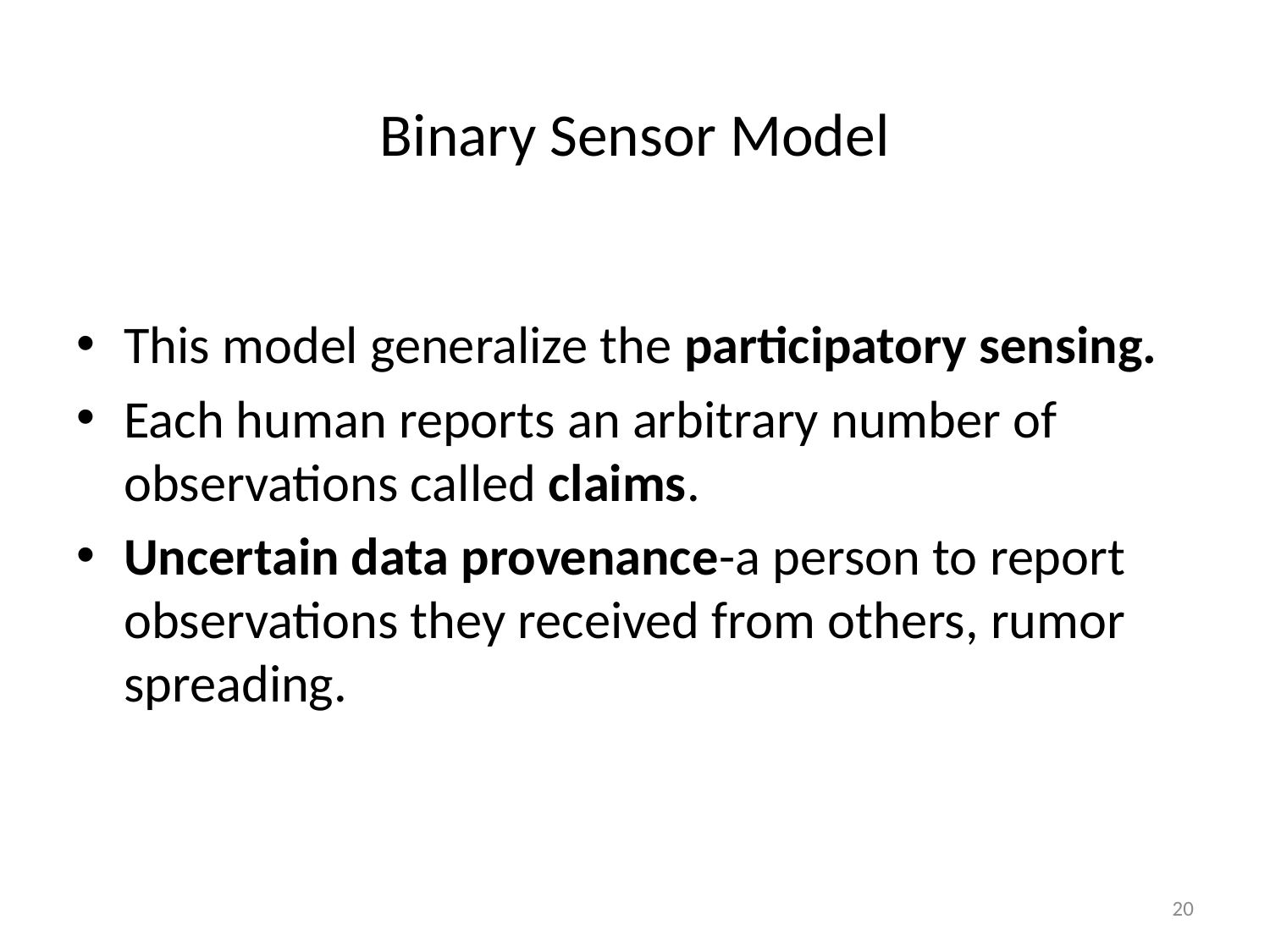

# Binary Sensor Model
This model generalize the participatory sensing.
Each human reports an arbitrary number of observations called claims.
Uncertain data provenance-a person to report observations they received from others, rumor spreading.

20